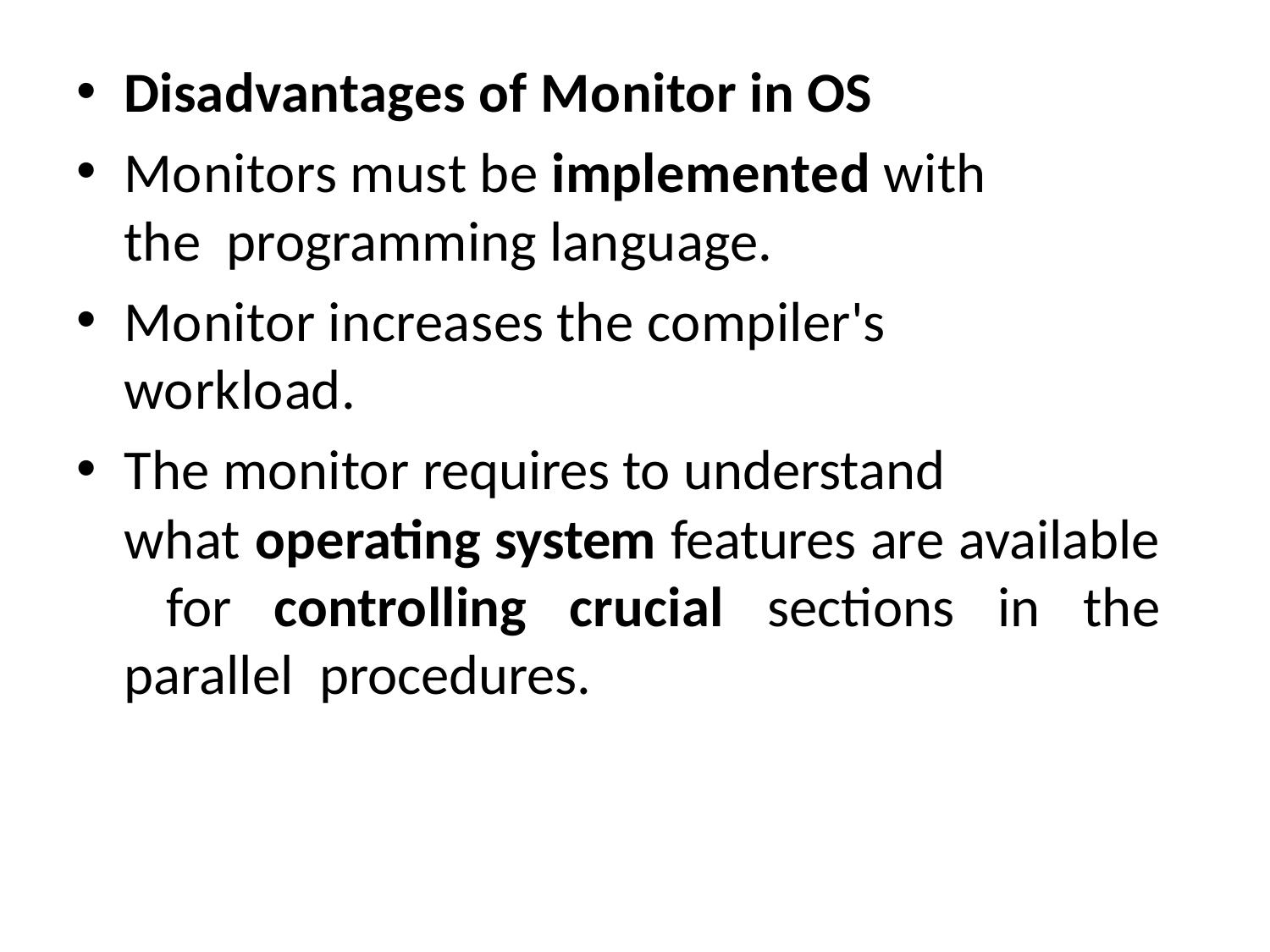

Disadvantages of Monitor in OS
Monitors must be implemented with the  programming language.
Monitor increases the compiler's workload.
The monitor requires to understand
what operating system features are available  for controlling crucial sections in the parallel  procedures.